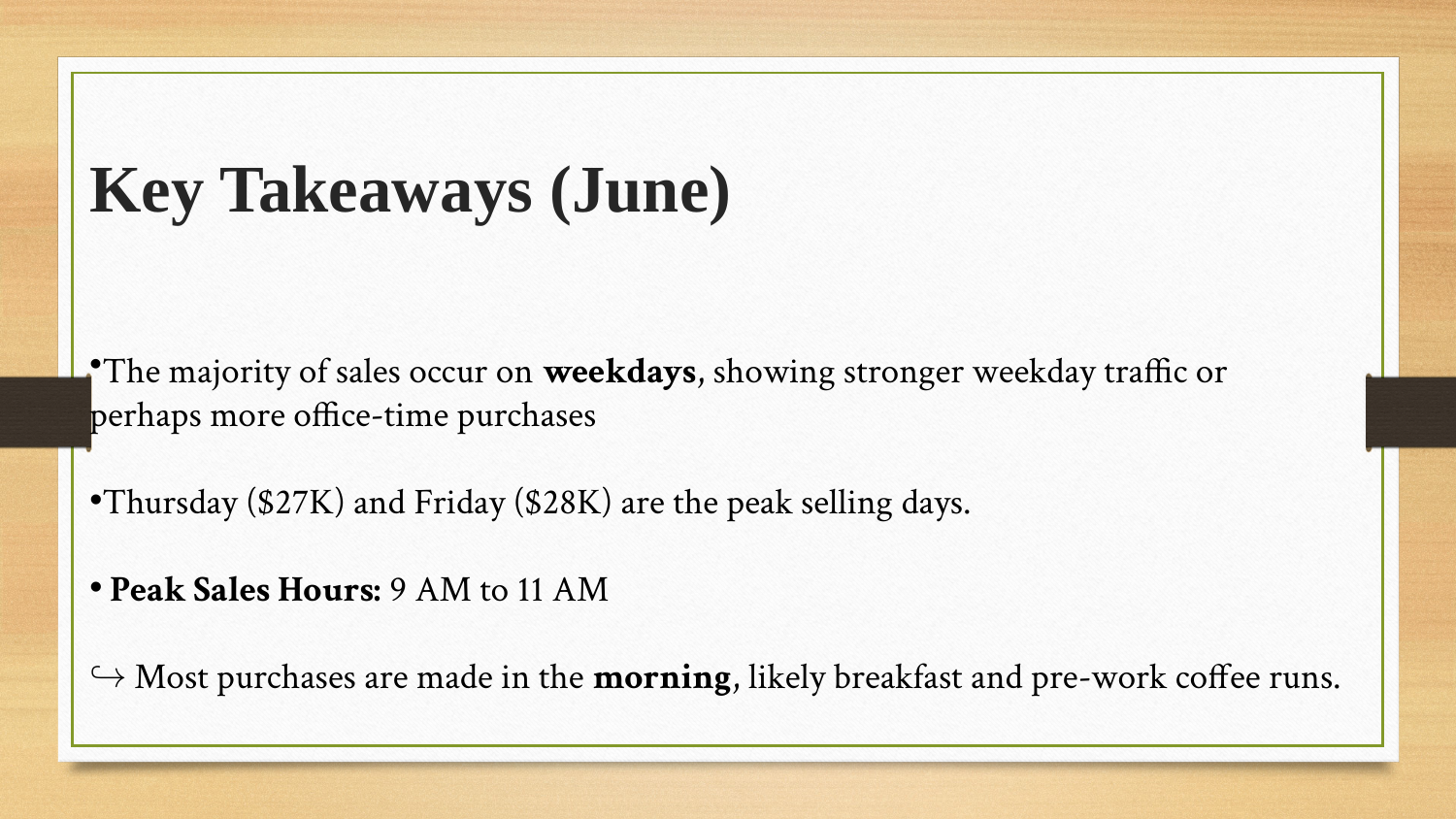

# Key Takeaways (June)
The majority of sales occur on weekdays, showing stronger weekday traffic or perhaps more office-time purchases

Thursday ($27K) and Friday ($28K) are the peak selling days.

 Peak Sales Hours: 9 AM to 11 AM
↪ Most purchases are made in the morning, likely breakfast and pre-work coffee runs.